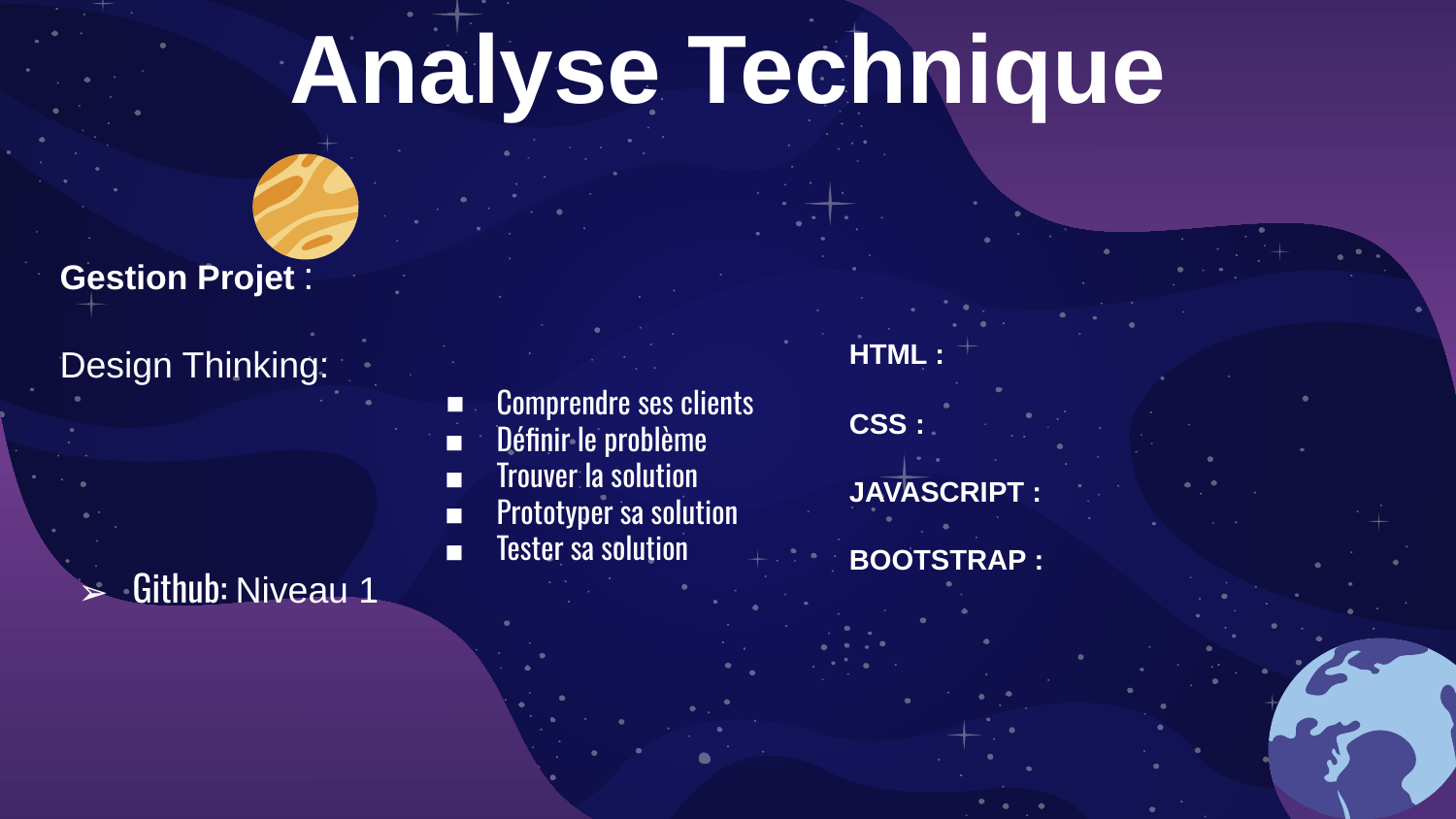

# Analyse Technique

Gestion Projet :

Design Thinking:
Comprendre ses clients
Définir le problème
Trouver la solution
Prototyper sa solution
Tester sa solution
Github: Niveau 1

HTML :

CSS :

JAVASCRIPT :

BOOTSTRAP :